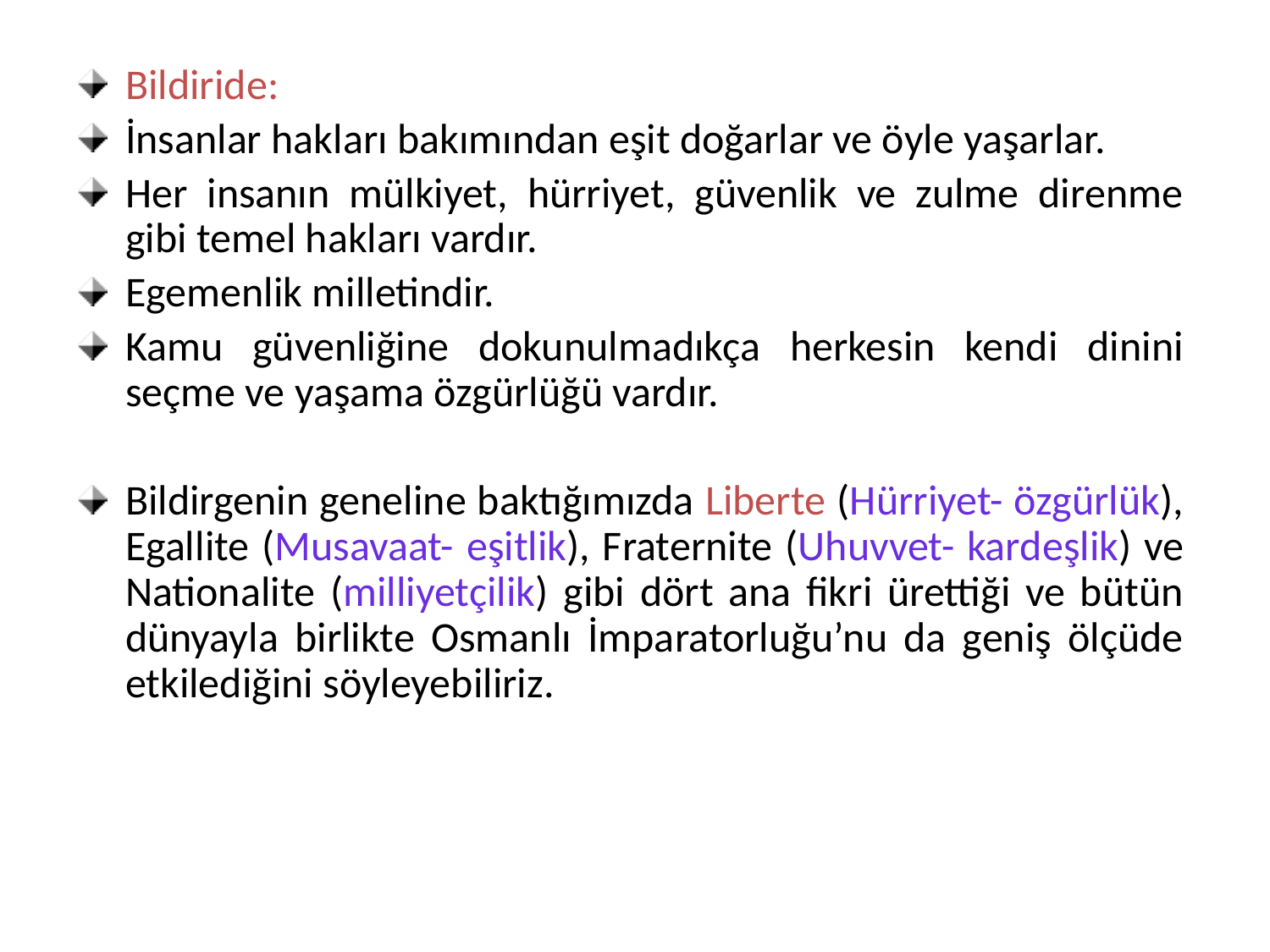

Bildiride:
İnsanlar hakları bakımından eşit doğarlar ve öyle yaşarlar.
Her insanın mülkiyet, hürriyet, güvenlik ve zulme direnme gibi temel hakları vardır.
Egemenlik milletindir.
Kamu güvenliğine dokunulmadıkça herkesin kendi dinini seçme ve yaşama özgürlüğü vardır.

Bildirgenin geneline baktığımızda Liberte (Hürriyet- özgürlük), Egallite (Musavaat- eşitlik), Fraternite (Uhuvvet- kardeşlik) ve Nationalite (milliyetçilik) gibi dört ana fikri ürettiği ve bütün dünyayla birlikte Osmanlı İmparatorluğu’nu da geniş ölçüde etkilediğini söyleyebiliriz.